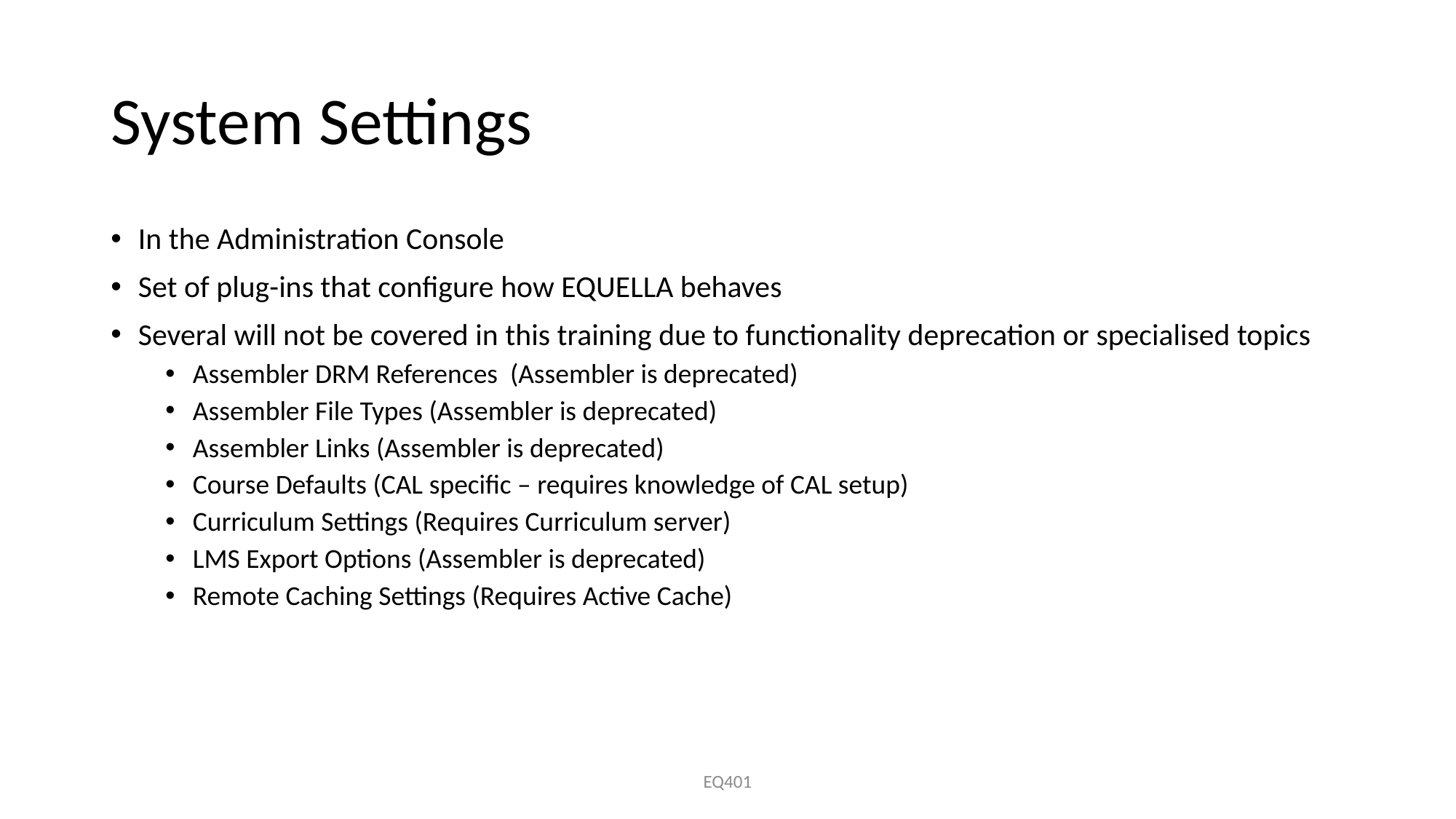

# System Settings
In the Administration Console
Set of plug-ins that configure how EQUELLA behaves
Several will not be covered in this training due to functionality deprecation or specialised topics
Assembler DRM References  (Assembler is deprecated)
Assembler File Types (Assembler is deprecated)
Assembler Links (Assembler is deprecated)
Course Defaults (CAL specific – requires knowledge of CAL setup)
Curriculum Settings (Requires Curriculum server)
LMS Export Options (Assembler is deprecated)
Remote Caching Settings (Requires Active Cache)

EQ401